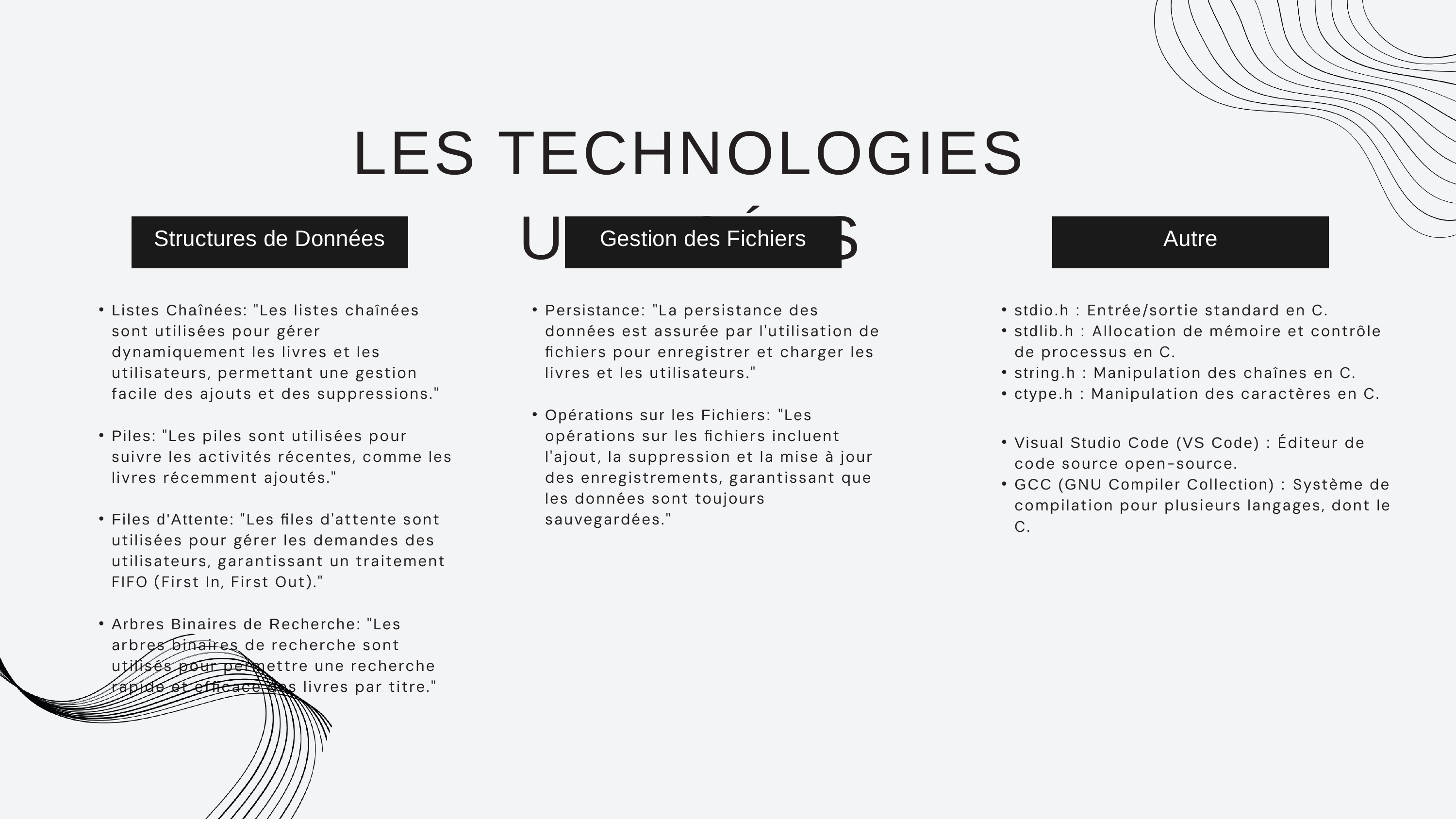

LES TECHNOLOGIES UTILISÉES

Structures de Données

Gestion des Fichiers

Autre
Listes Chaînées: "Les listes chaînées sont utilisées pour gérer dynamiquement les livres et les utilisateurs, permettant une gestion facile des ajouts et des suppressions."

Piles: "Les piles sont utilisées pour suivre les activités récentes, comme les livres récemment ajoutés."

Files d'Attente: "Les files d'attente sont utilisées pour gérer les demandes des utilisateurs, garantissant un traitement FIFO (First In, First Out)."

Arbres Binaires de Recherche: "Les arbres binaires de recherche sont utilisés pour permettre une recherche rapide et efficace des livres par titre."

Persistance: "La persistance des données est assurée par l'utilisation de fichiers pour enregistrer et charger les livres et les utilisateurs."

Opérations sur les Fichiers: "Les opérations sur les fichiers incluent l'ajout, la suppression et la mise à jour des enregistrements, garantissant que les données sont toujours sauvegardées."

stdio.h : Entrée/sortie standard en C.
stdlib.h : Allocation de mémoire et contrôle de processus en C.
string.h : Manipulation des chaînes en C.
ctype.h : Manipulation des caractères en C.

Visual Studio Code (VS Code) : Éditeur de code source open-source.
GCC (GNU Compiler Collection) : Système de compilation pour plusieurs langages, dont le C.